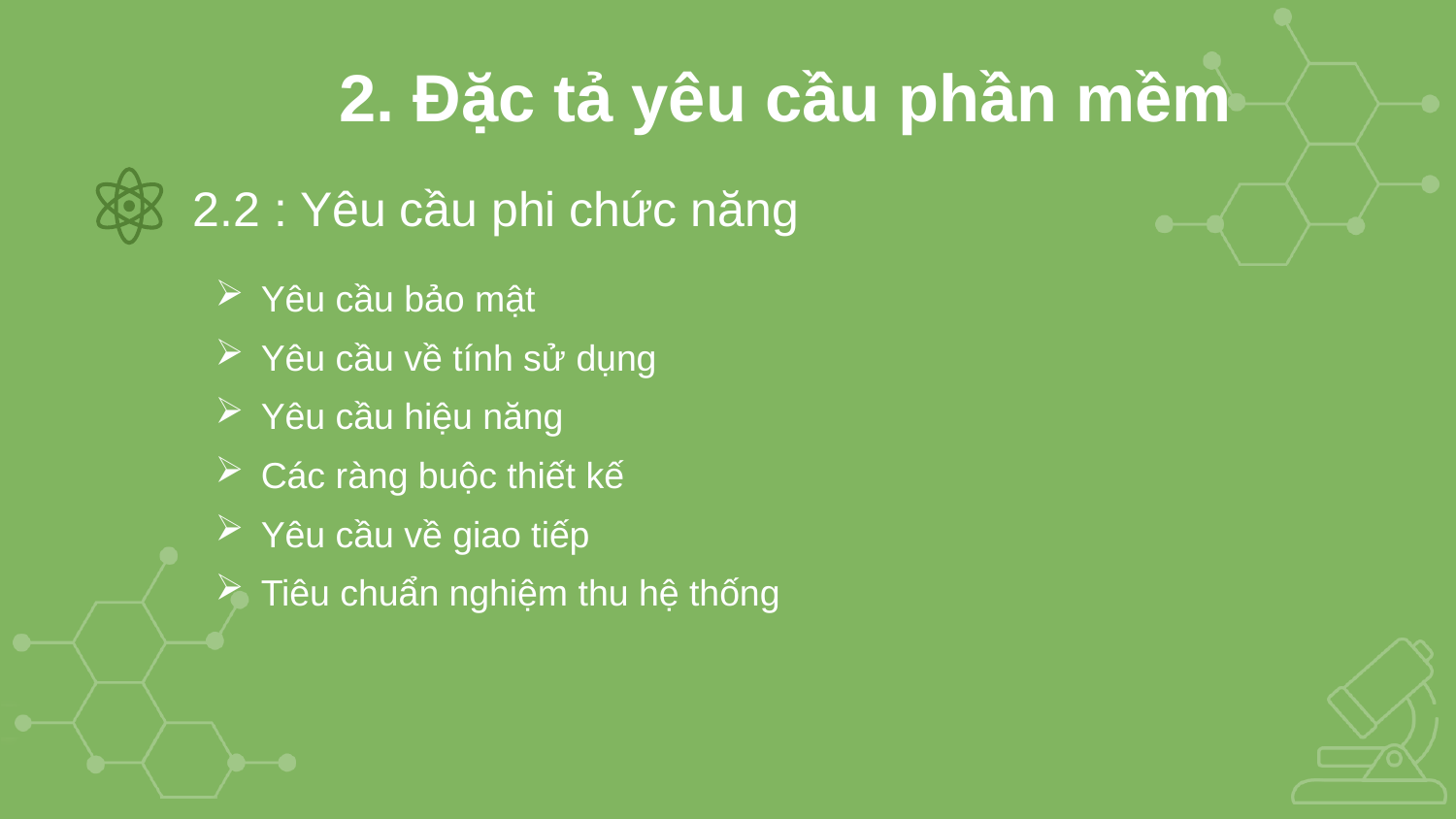

2. Đặc tả yêu cầu phần mềm

2.2 : Yêu cầu phi chức năng
Yêu cầu bảo mật
Yêu cầu về tính sử dụng
Yêu cầu hiệu năng
Các ràng buộc thiết kế
Yêu cầu về giao tiếp
Tiêu chuẩn nghiệm thu hệ thống